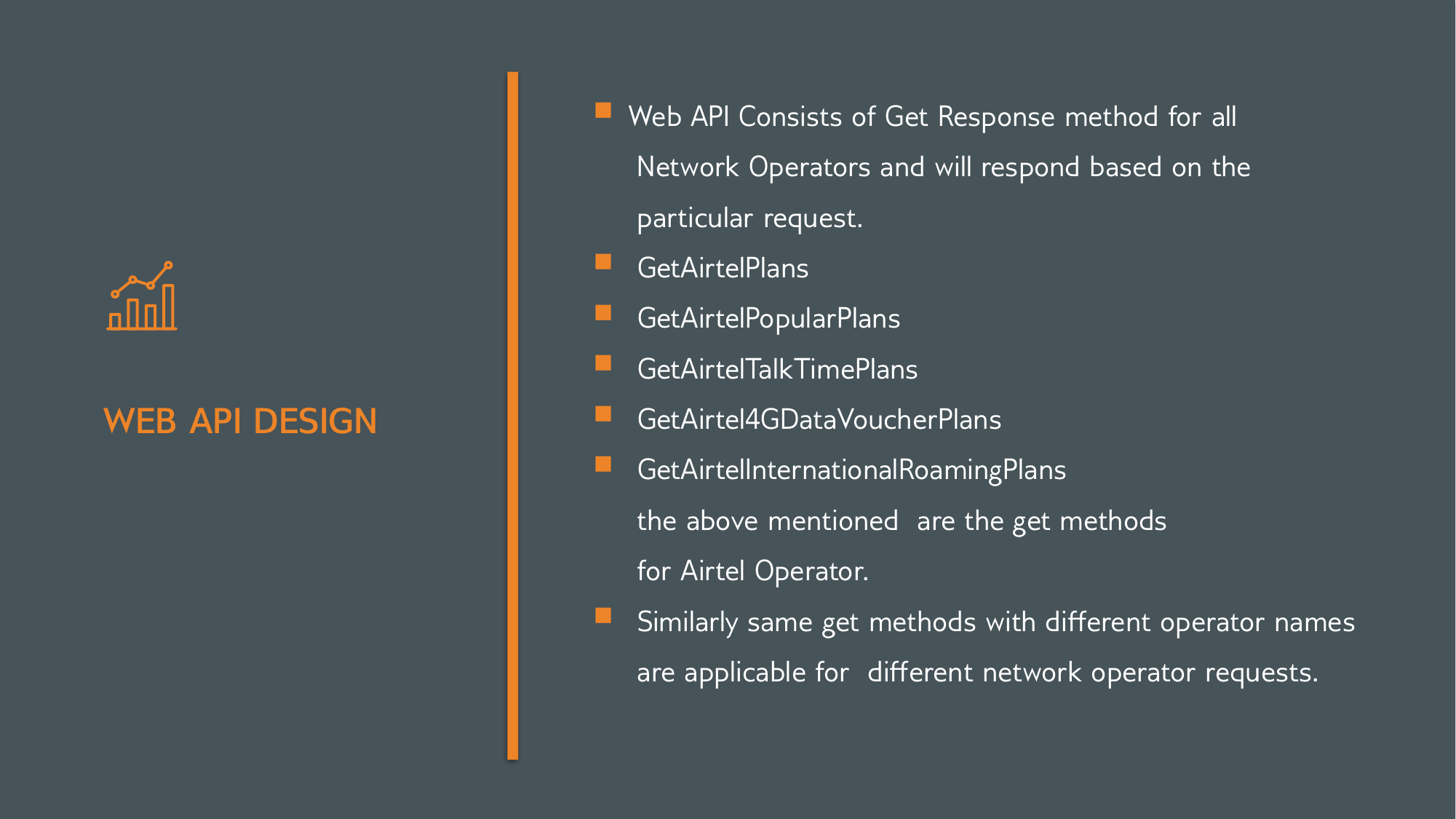

Web API Consists of Get Response method for all
     Network Operators and will respond based on the
     particular request.
 GetAirtelPlans
 GetAirtelPopularPlans
 GetAirtelTalkTimePlans
 GetAirtel4GDataVoucherPlans
 GetAirtelInternationalRoamingPlans
     the above mentioned  are the get methods
     for Airtel Operator.
 Similarly same get methods with different operator names
     are applicable for  different network operator requests.

# WEB API Design